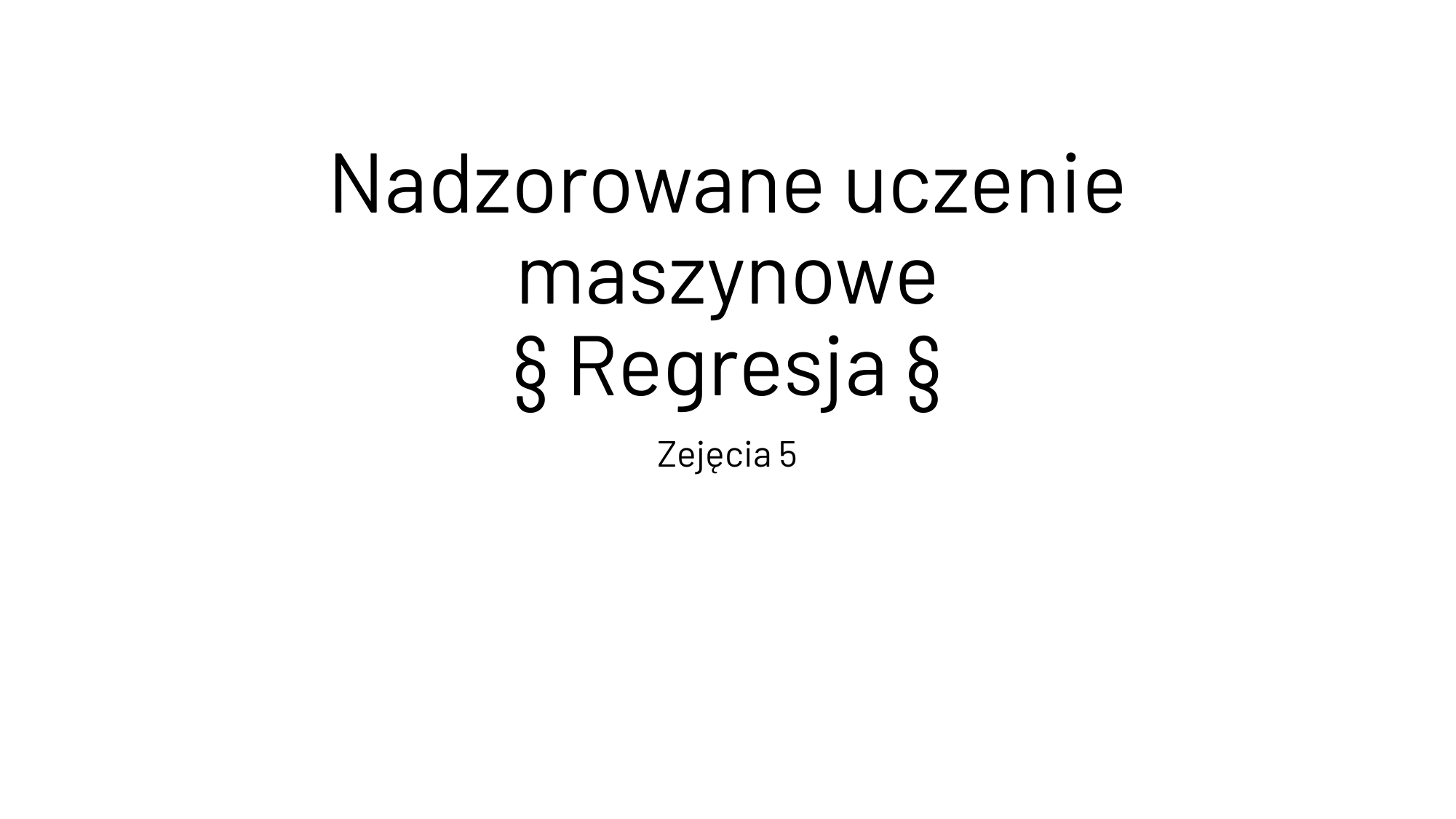

# Nadzorowane uczenie maszynowe § Regresja §
Zejęcia 5